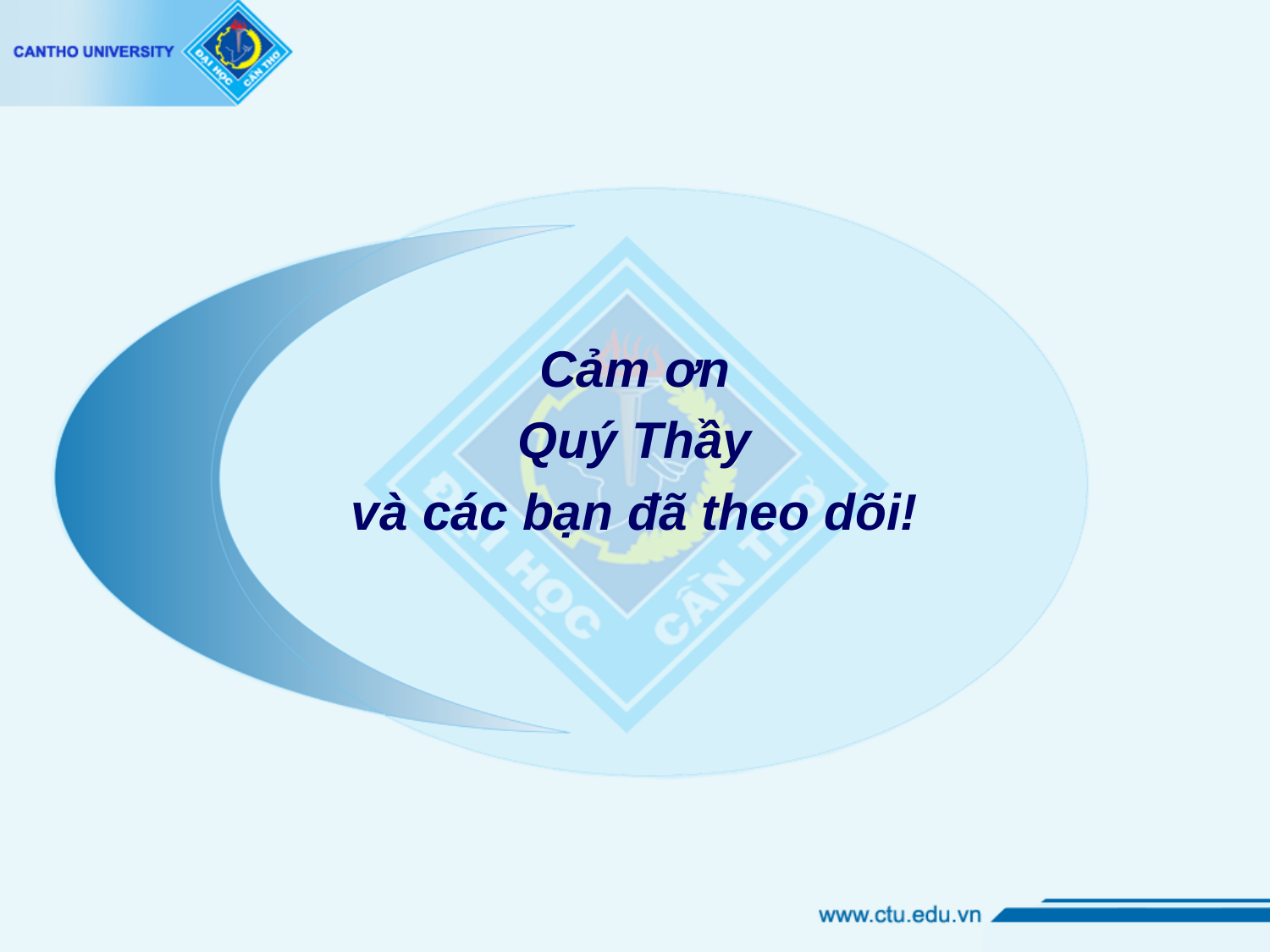

Cảm ơn
Quý Thầy
và các bạn đã theo dõi!
11